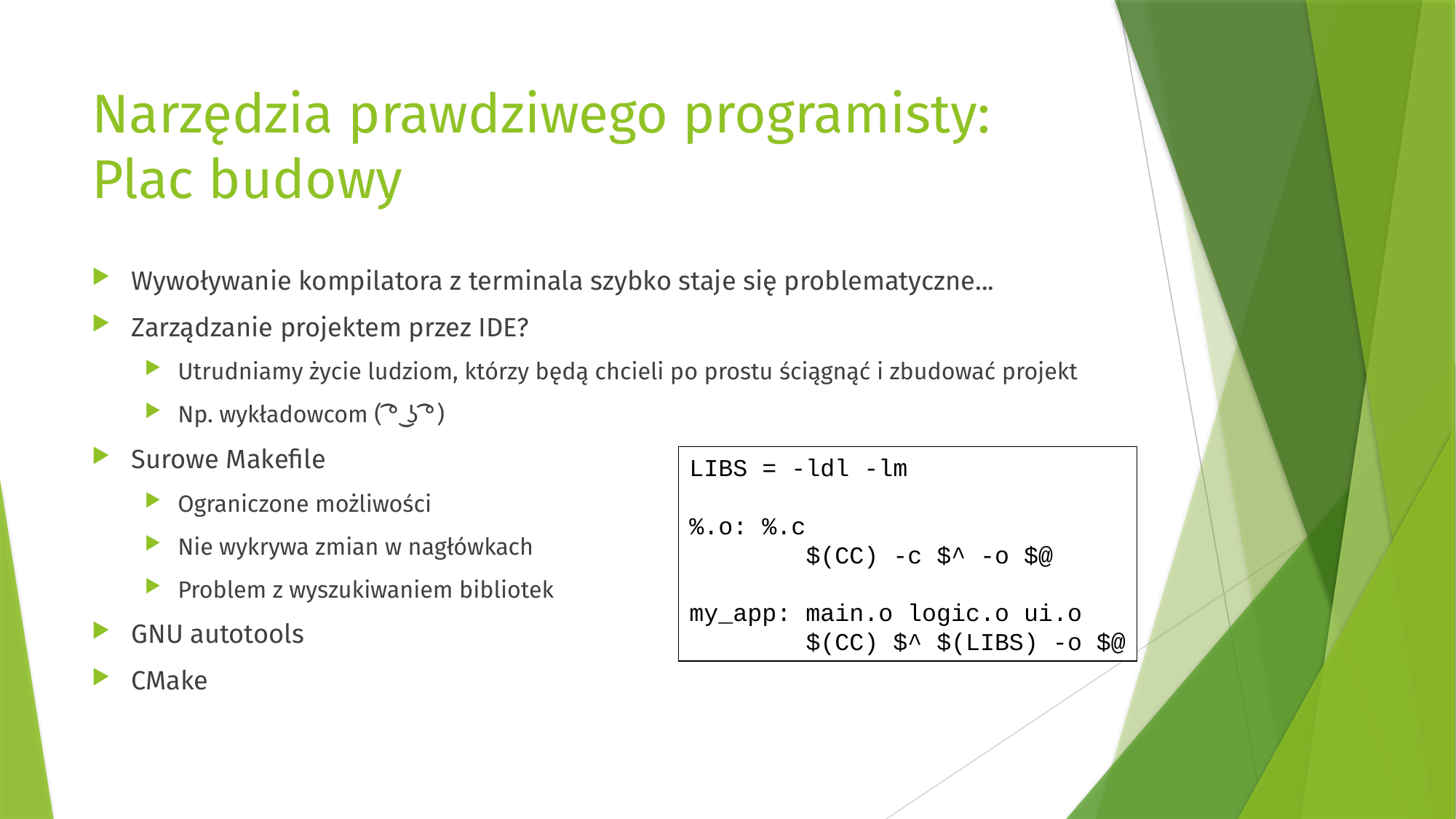

# Narzędzia prawdziwego programisty: Plac budowy
Wywoływanie kompilatora z terminala szybko staje się problematyczne...
Zarządzanie projektem przez IDE?
Utrudniamy życie ludziom, którzy będą chcieli po prostu ściągnąć i zbudować projekt
Np. wykładowcom ( ͡° ͜ʖ ͡°)
Surowe Makefile
Ograniczone możliwości
Nie wykrywa zmian w nagłówkach
Problem z wyszukiwaniem bibliotek
GNU autotools
CMake
LIBS = -ldl -lm

%.o: %.c
        $(CC) -c $^ -o $@

my_app: main.o logic.o ui.o
        $(CC) $^ $(LIBS) -o $@